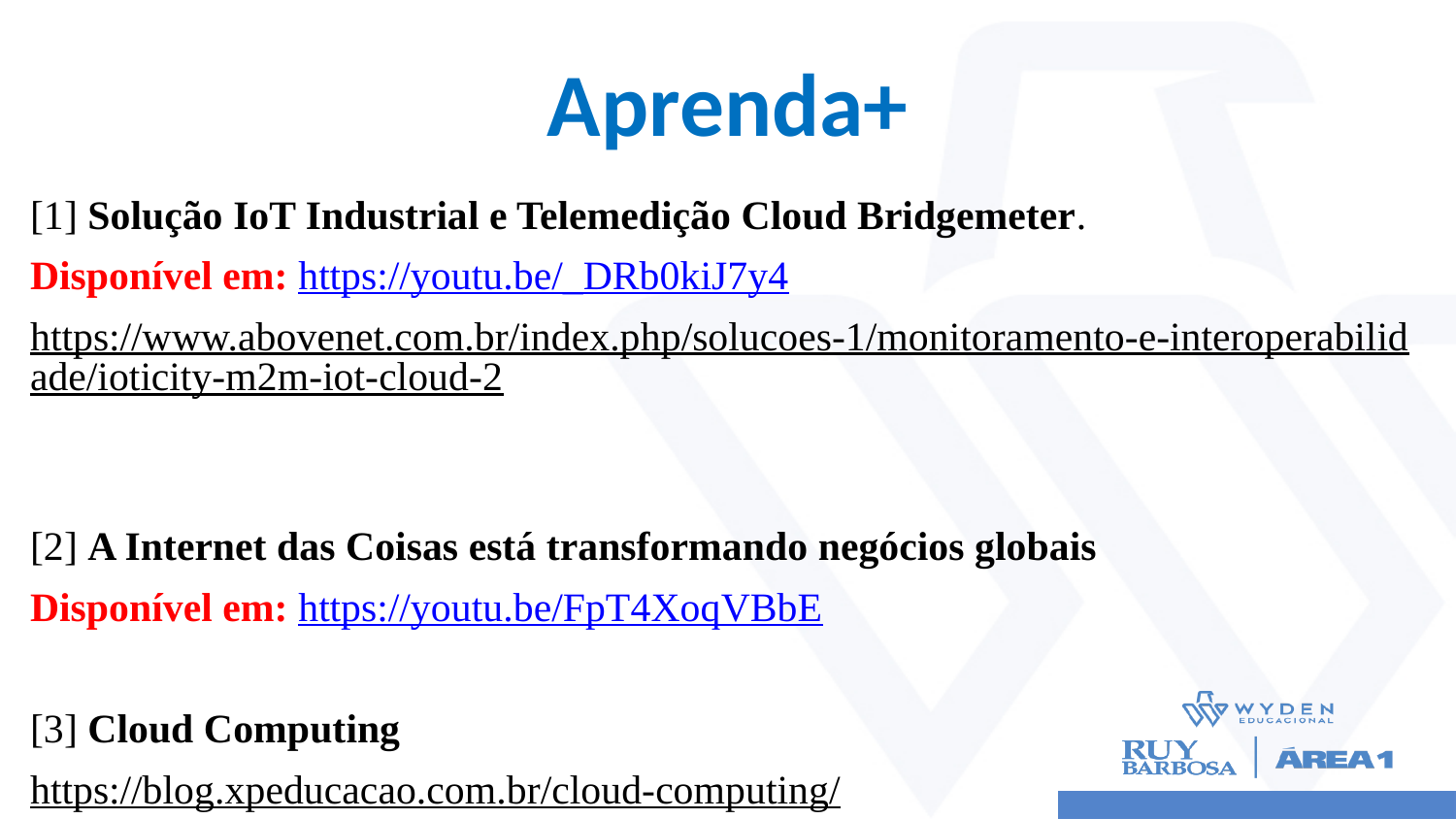

# Aprenda+
[1] Solução IoT Industrial e Telemedição Cloud Bridgemeter.
Disponível em: https://youtu.be/_DRb0kiJ7y4
https://www.abovenet.com.br/index.php/solucoes-1/monitoramento-e-interoperabilidade/ioticity-m2m-iot-cloud-2

[2] A Internet das Coisas está transformando negócios globais
Disponível em: https://youtu.be/FpT4XoqVBbE

[3] Cloud Computing
https://blog.xpeducacao.com.br/cloud-computing/